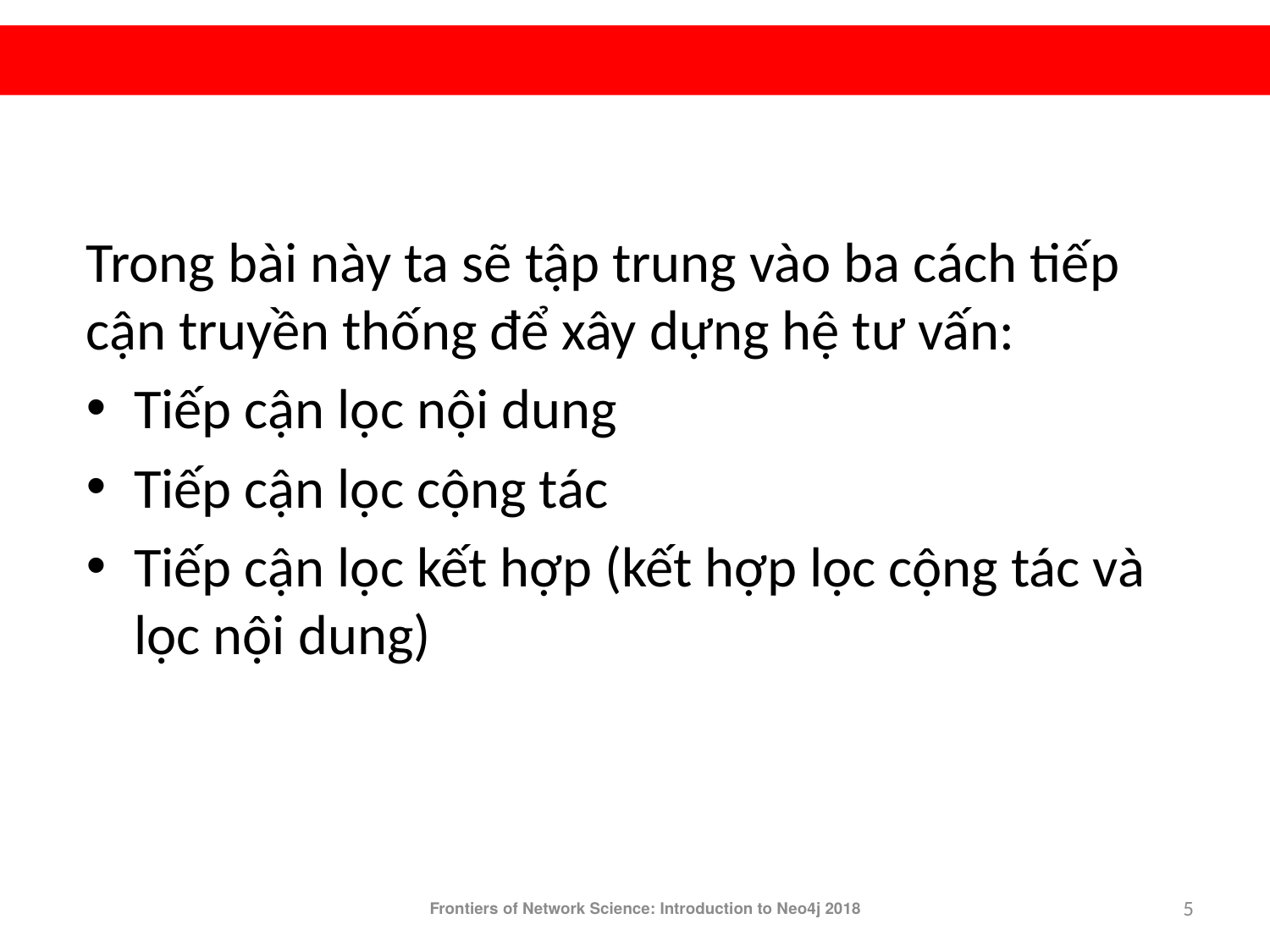

Trong bài này ta sẽ tập trung vào ba cách tiếp cận truyền thống để xây dựng hệ tư vấn:
Tiếp cận lọc nội dung
Tiếp cận lọc cộng tác
Tiếp cận lọc kết hợp (kết hợp lọc cộng tác và lọc nội dung)
Frontiers of Network Science: Introduction to Neo4j 2018
5